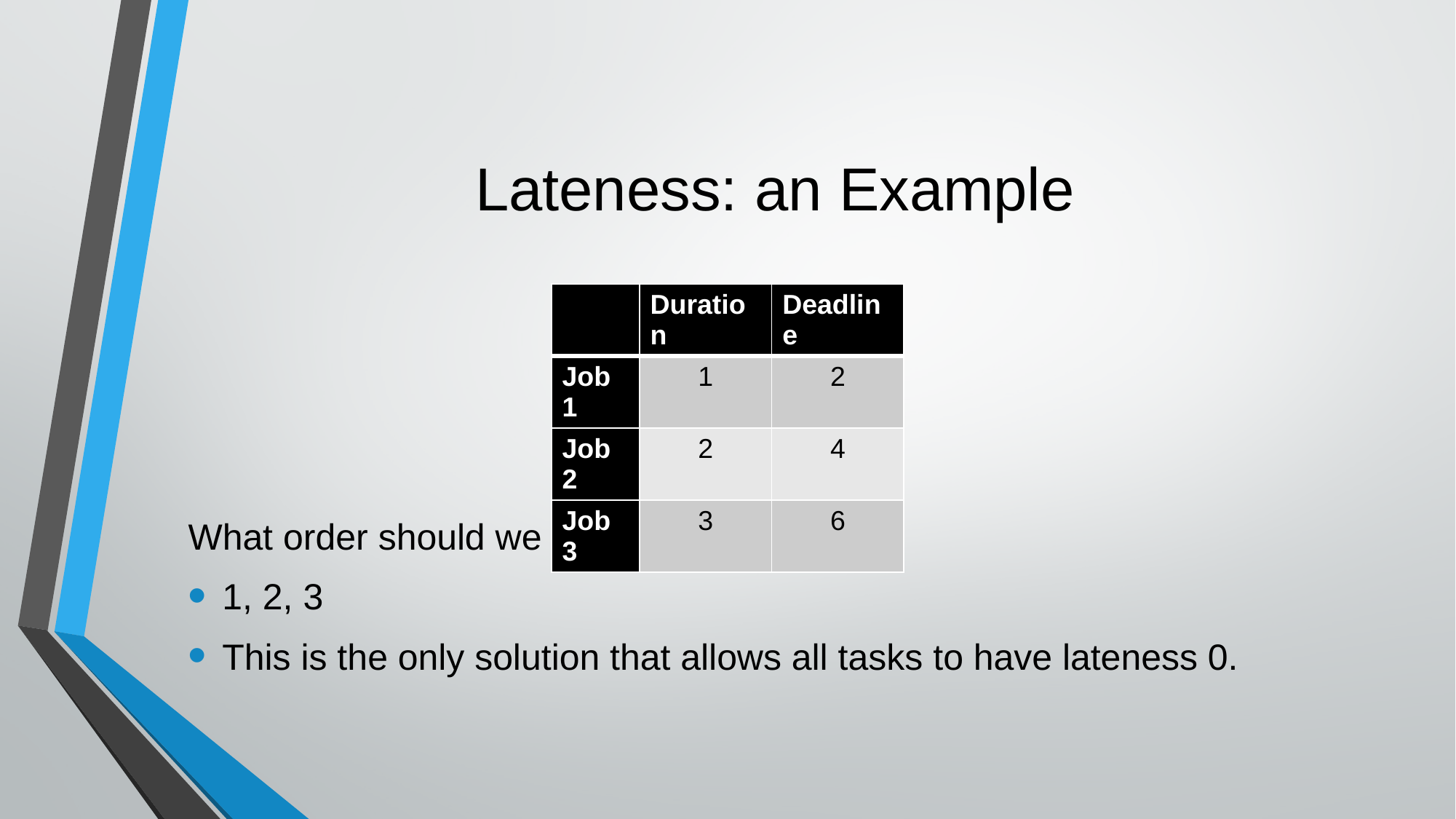

# Lateness: an Example
|  | Duration | Deadline |
| --- | --- | --- |
| Job 1 | 1 | 2 |
| Job 2 | 2 | 4 |
| Job 3 | 3 | 6 |

What order should we execute the tasks?
1, 2, 3
This is the only solution that allows all tasks to have lateness 0.